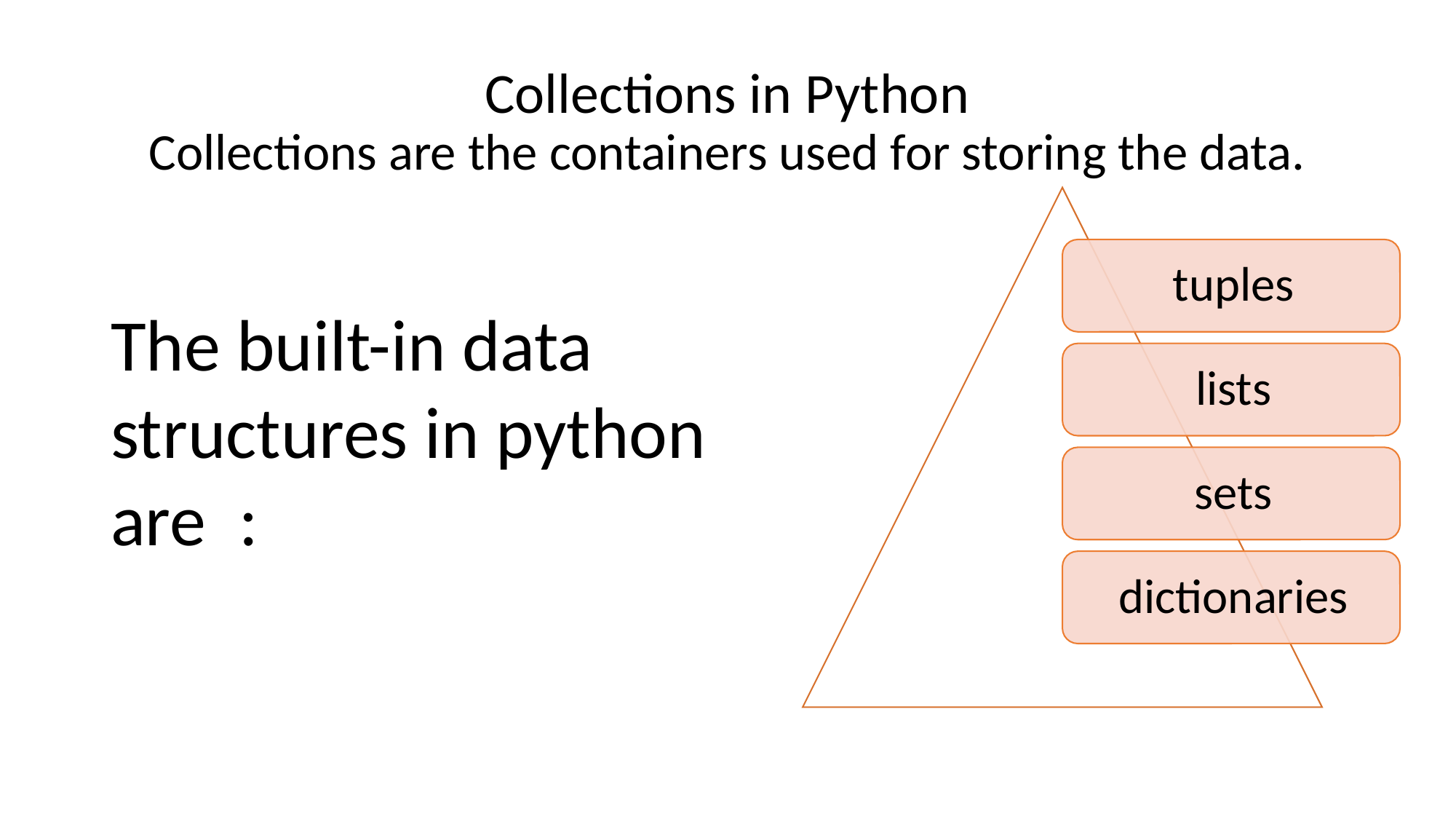

# Collections in Python Collections are the containers used for storing the data.
tuples
lists
sets
dictionaries
The built-in data structures in python are  :